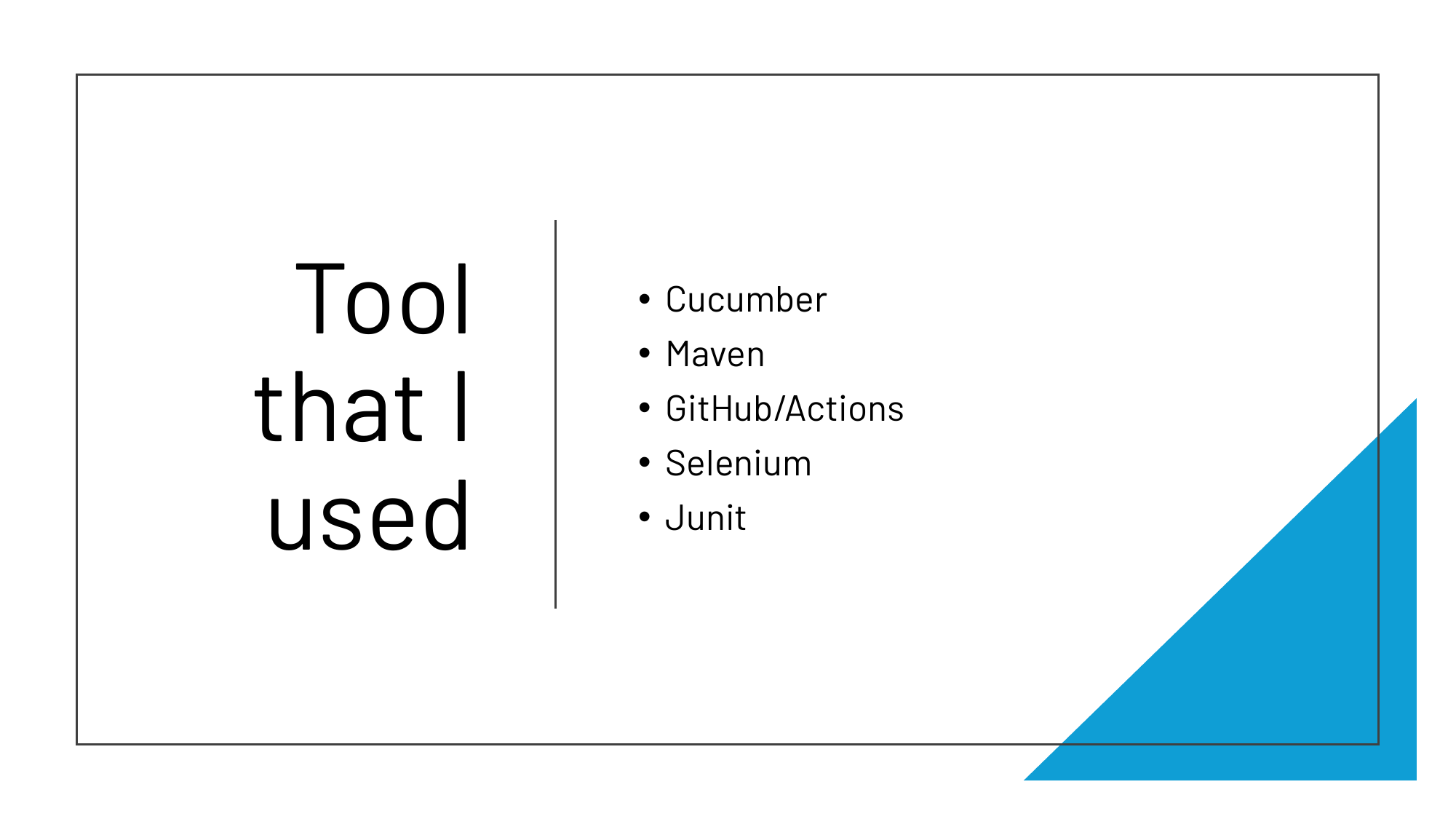

# Tool that I used
Cucumber
Maven
GitHub/Actions
Selenium
Junit